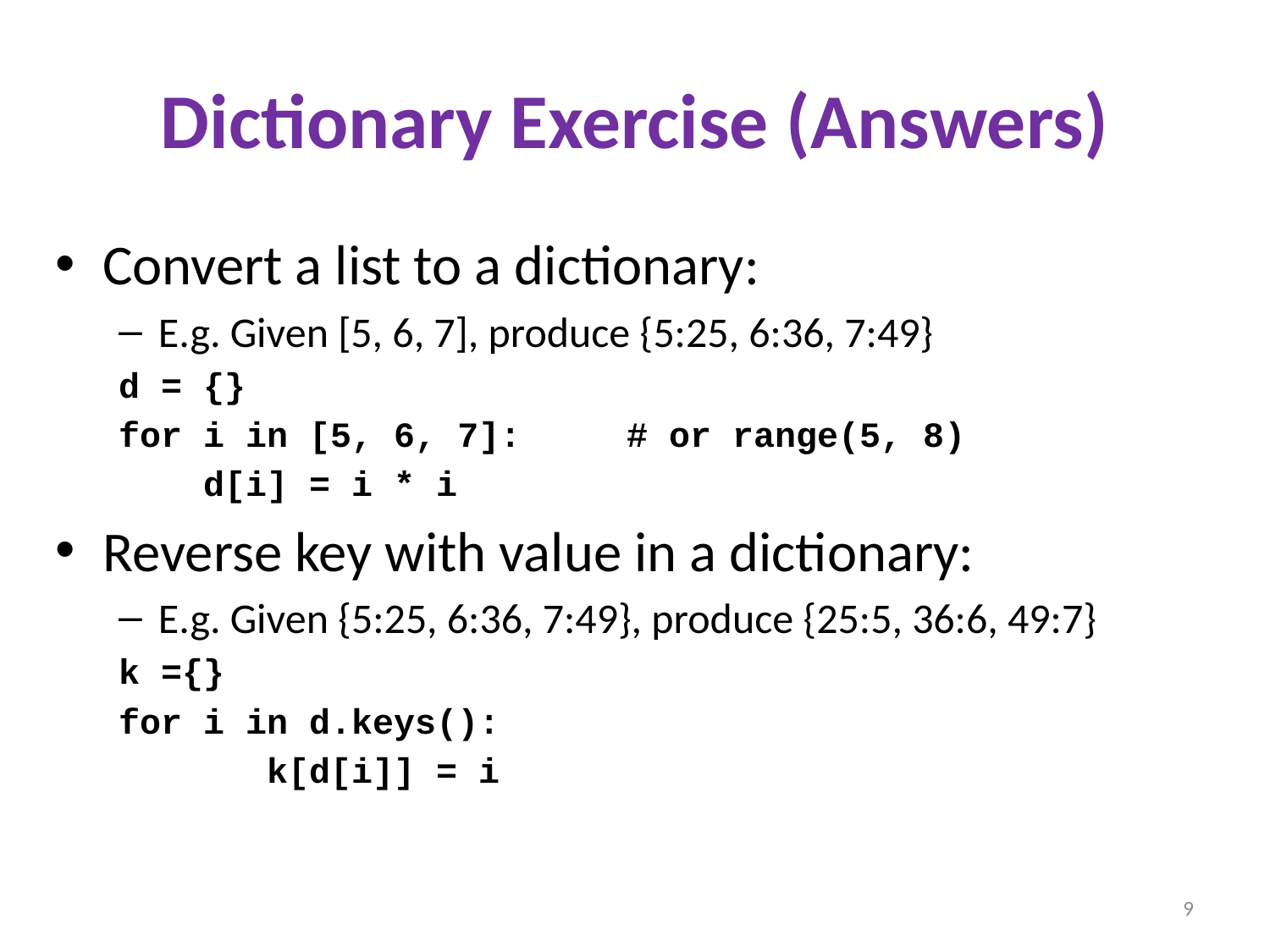

# Dictionary Exercise (Answers)
Convert a list to a dictionary:
E.g. Given [5, 6, 7], produce {5:25, 6:36, 7:49}
d = {}
for i in [5, 6, 7]:	# or range(5, 8)
    d[i] = i * i
Reverse key with value in a dictionary:
E.g. Given {5:25, 6:36, 7:49}, produce {25:5, 36:6, 49:7}
k ={}
for i in d.keys():
	 k[d[i]] = i
9